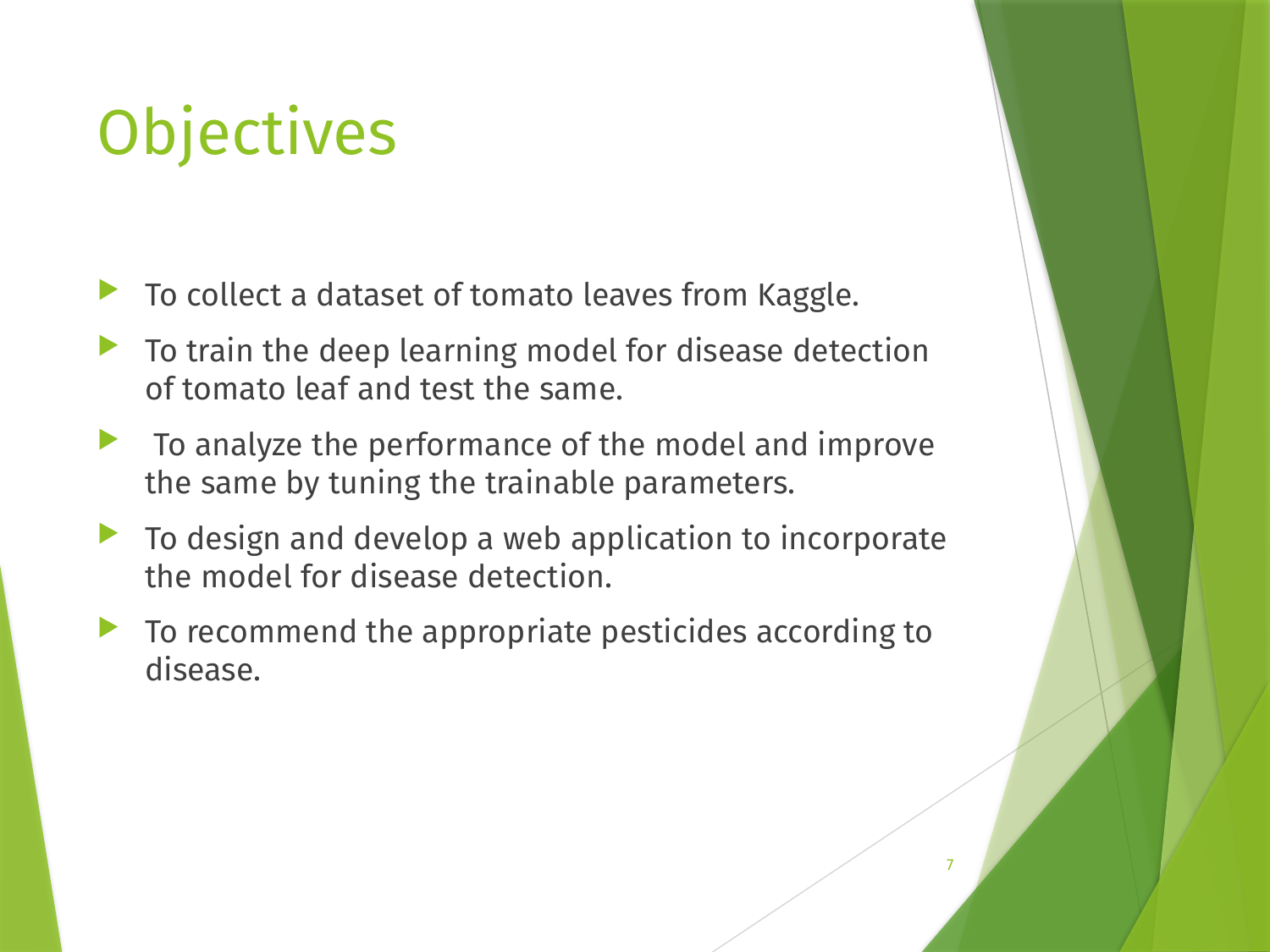

# Objectives
To collect a dataset of tomato leaves from Kaggle.
To train the deep learning model for disease detection of tomato leaf and test the same.
 To analyze the performance of the model and improve the same by tuning the trainable parameters.
To design and develop a web application to incorporate the model for disease detection.
To recommend the appropriate pesticides according to disease.
7